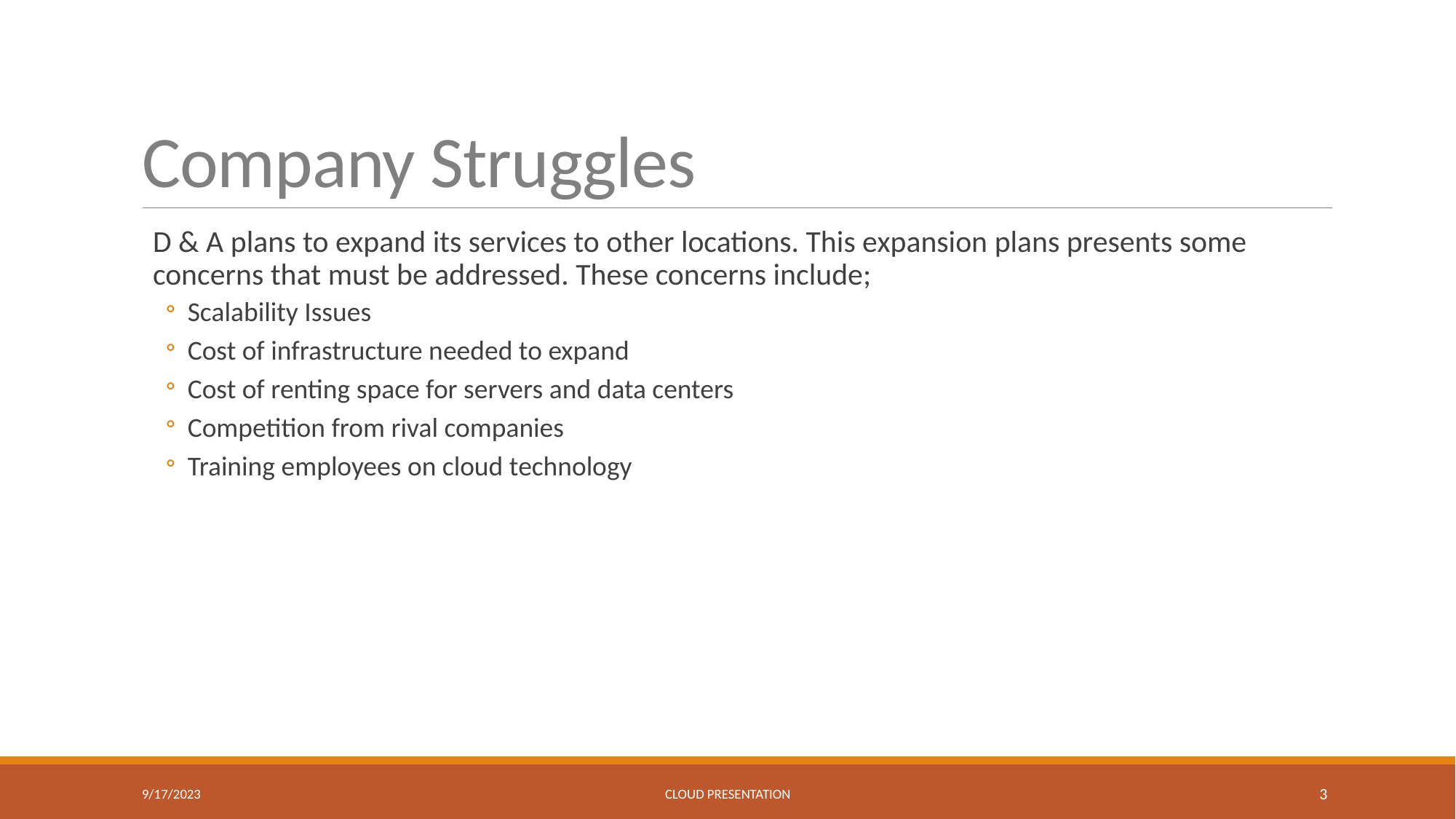

# Company Struggles
D & A plans to expand its services to other locations. This expansion plans presents some concerns that must be addressed. These concerns include;
Scalability Issues
Cost of infrastructure needed to expand
Cost of renting space for servers and data centers
Competition from rival companies
Training employees on cloud technology

9/17/2023
Cloud Presentation
3